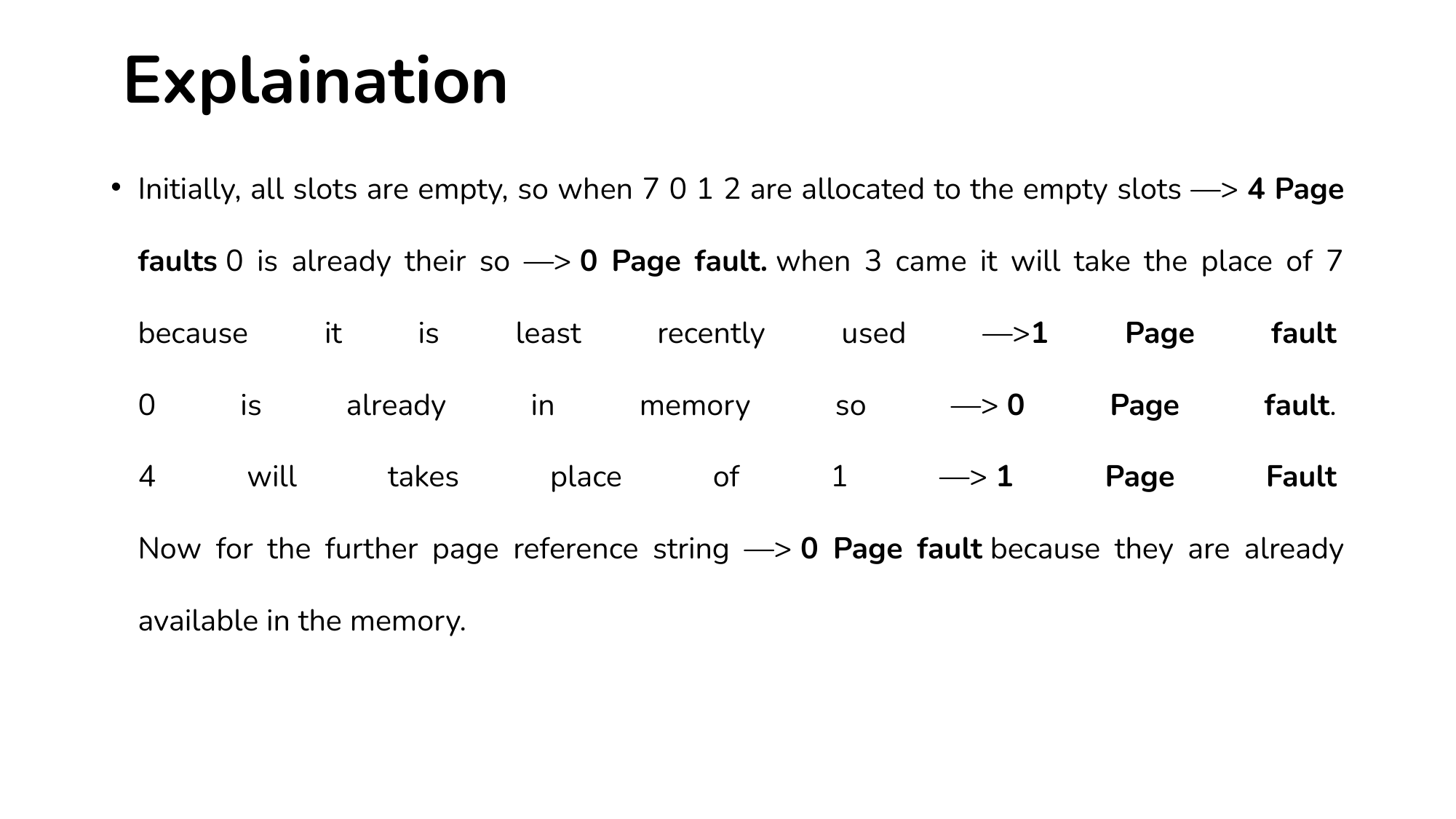

# Explaination
Initially, all slots are empty, so when 7 0 1 2 are allocated to the empty slots —> 4 Page faults 0 is already their so —> 0 Page fault. when 3 came it will take the place of 7 because it is least recently used —>1 Page fault 
0 is already in memory so —> 0 Page fault. 
4 will takes place of 1 —> 1 Page Fault 
Now for the further page reference string —> 0 Page fault because they are already available in the memory.